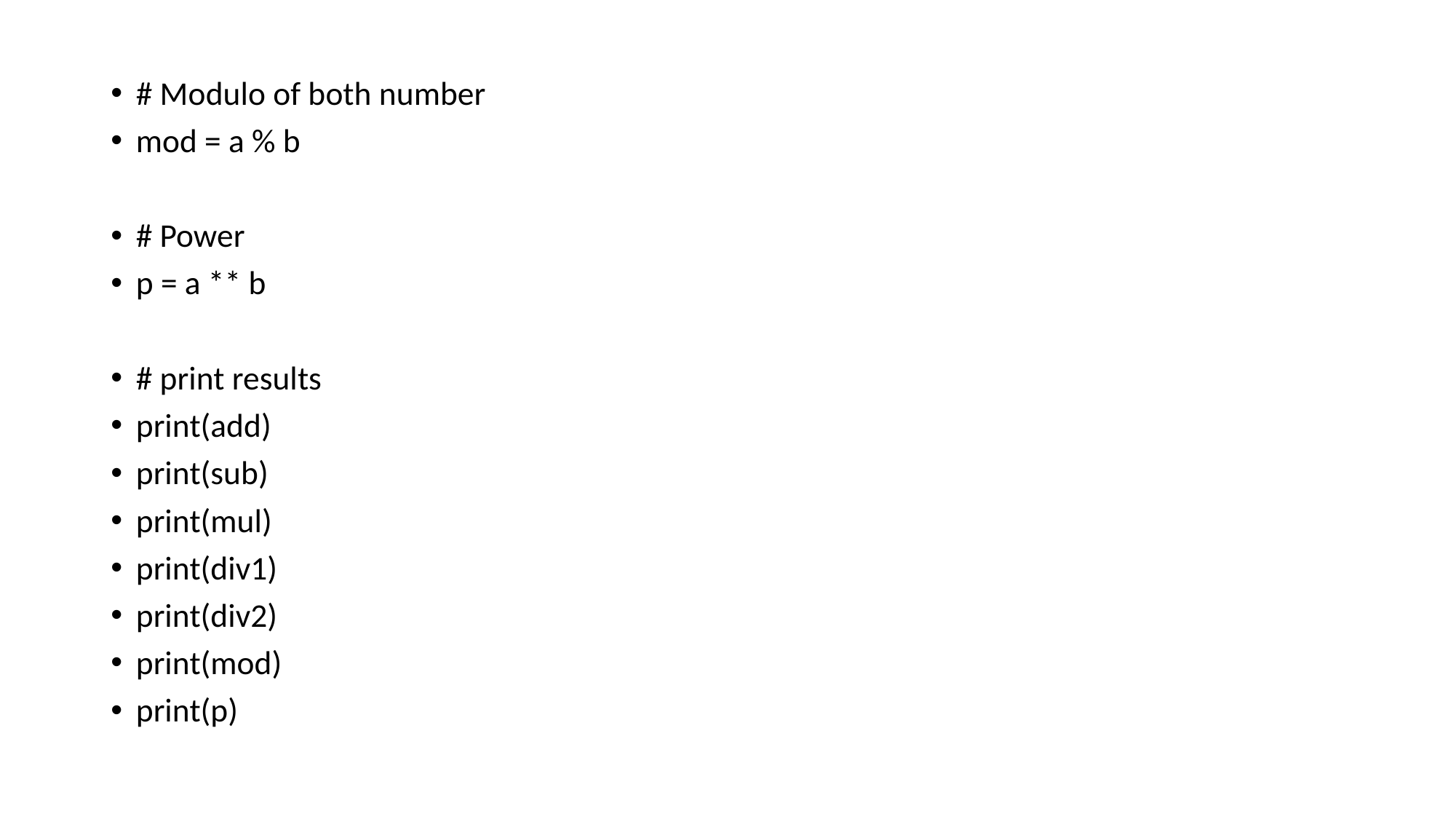

# Modulo of both number
mod = a % b

# Power
p = a ** b

# print results
print(add)
print(sub)
print(mul)
print(div1)
print(div2)
print(mod)
print(p)